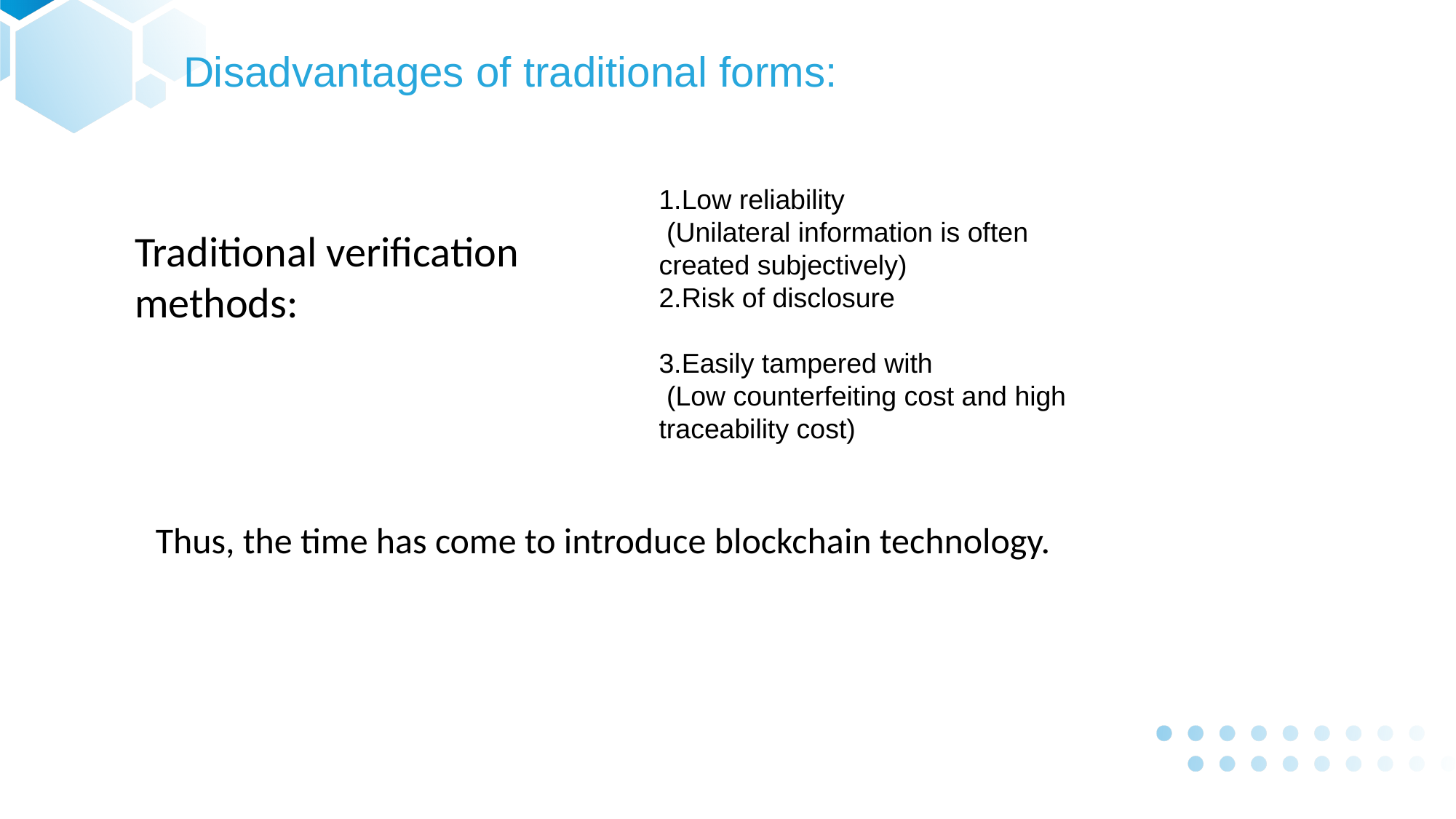

Disadvantages of traditional forms:
1.Low reliability
 (Unilateral information is often     created subjectively)
2.Risk of disclosure

3.Easily tampered with
 (Low counterfeiting cost and high traceability cost)
Traditional verification methods:
Thus, the time has come to introduce blockchain technology.